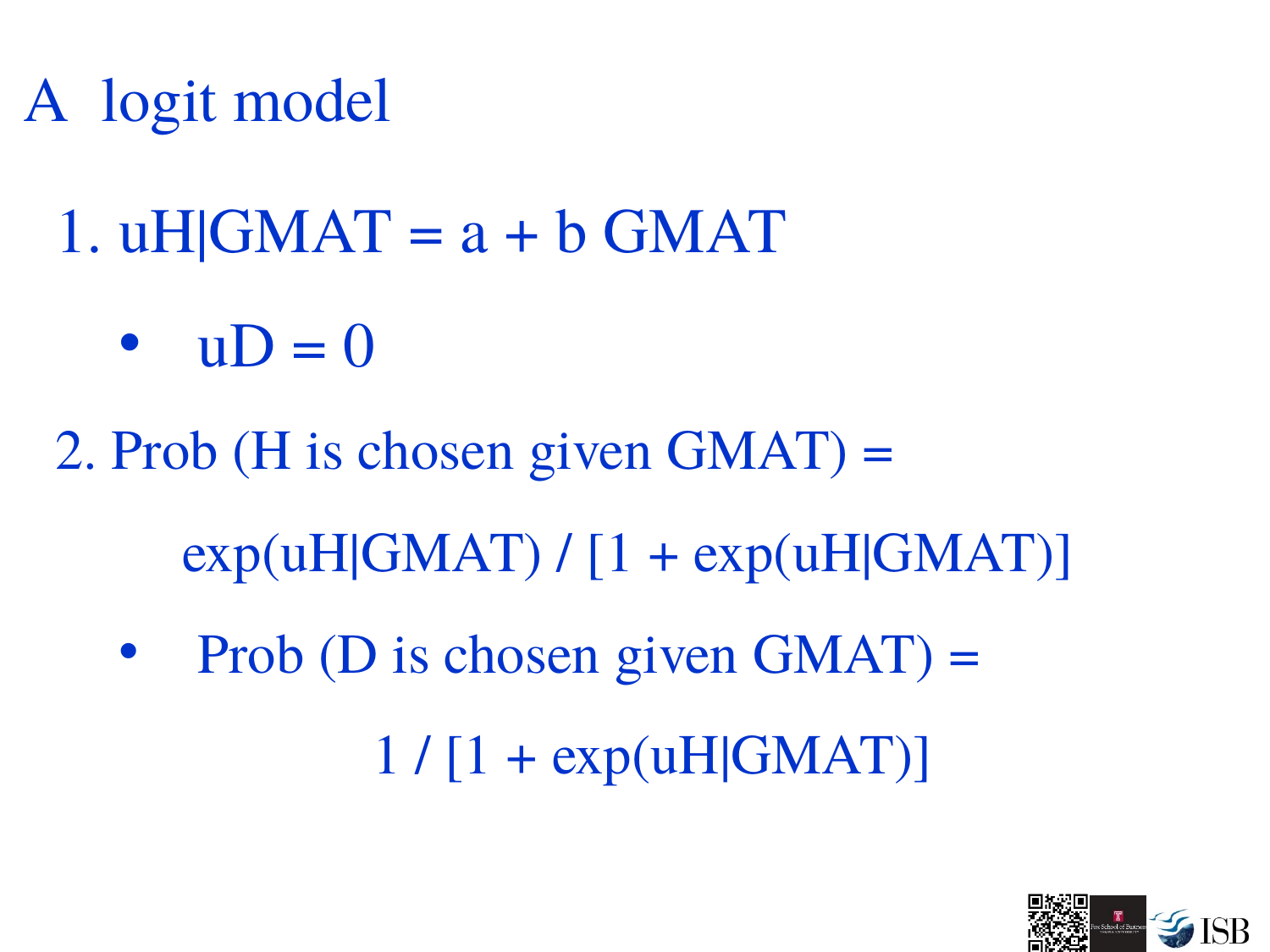

# A  logit model
1. uH|GMAT = a + b GMAT
uD = 0
2. Prob (H is chosen given GMAT) =
	exp(uH|GMAT) / [1 + exp(uH|GMAT)]
Prob (D is chosen given GMAT) =
		1 / [1 + exp(uH|GMAT)]